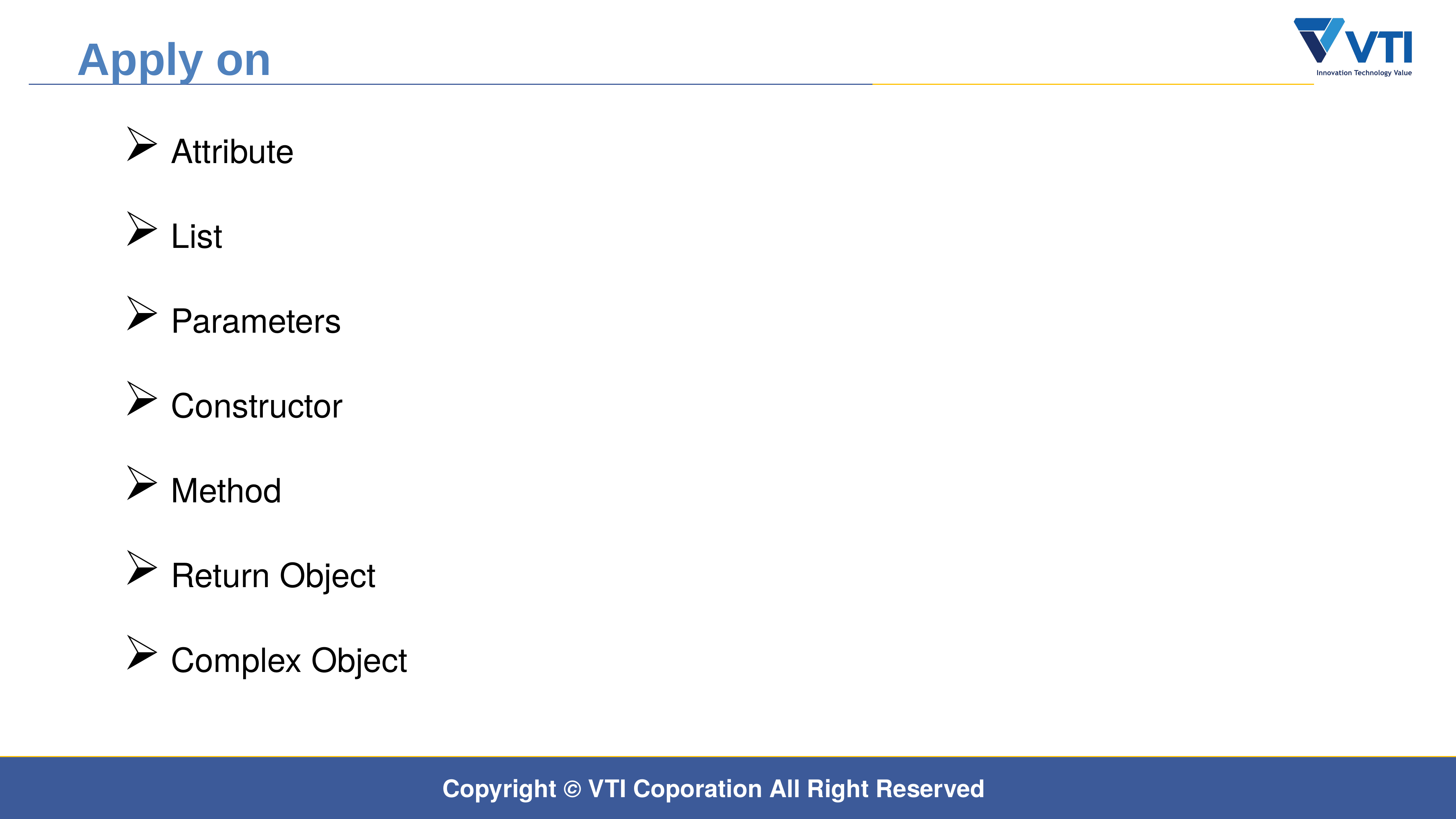

Apply on
 Attribute
 List
 Parameters
 Constructor
 Method
 Return Object
 Complex Object